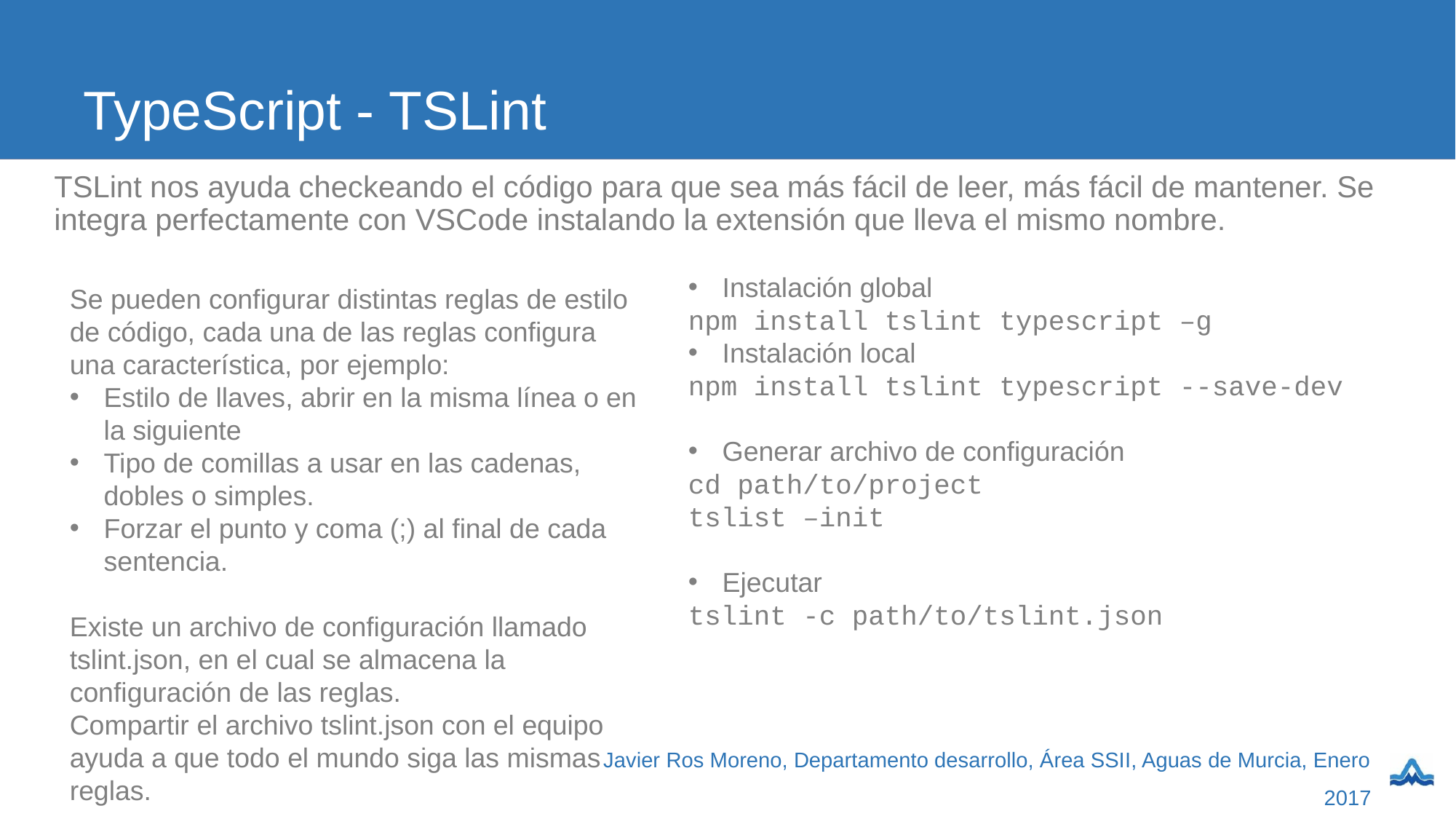

# TypeScript - TSLint
TSLint nos ayuda checkeando el código para que sea más fácil de leer, más fácil de mantener. Se integra perfectamente con VSCode instalando la extensión que lleva el mismo nombre.

Instalación global
npm install tslint typescript –g
Instalación local
npm install tslint typescript --save-dev

Generar archivo de configuración
cd path/to/project
tslist –init

Ejecutar
tslint -c path/to/tslint.json
Se pueden configurar distintas reglas de estilo de código, cada una de las reglas configura una característica, por ejemplo:
Estilo de llaves, abrir en la misma línea o en la siguiente
Tipo de comillas a usar en las cadenas, dobles o simples.
Forzar el punto y coma (;) al final de cada sentencia.

Existe un archivo de configuración llamado tslint.json, en el cual se almacena la configuración de las reglas.
Compartir el archivo tslint.json con el equipo ayuda a que todo el mundo siga las mismas reglas.